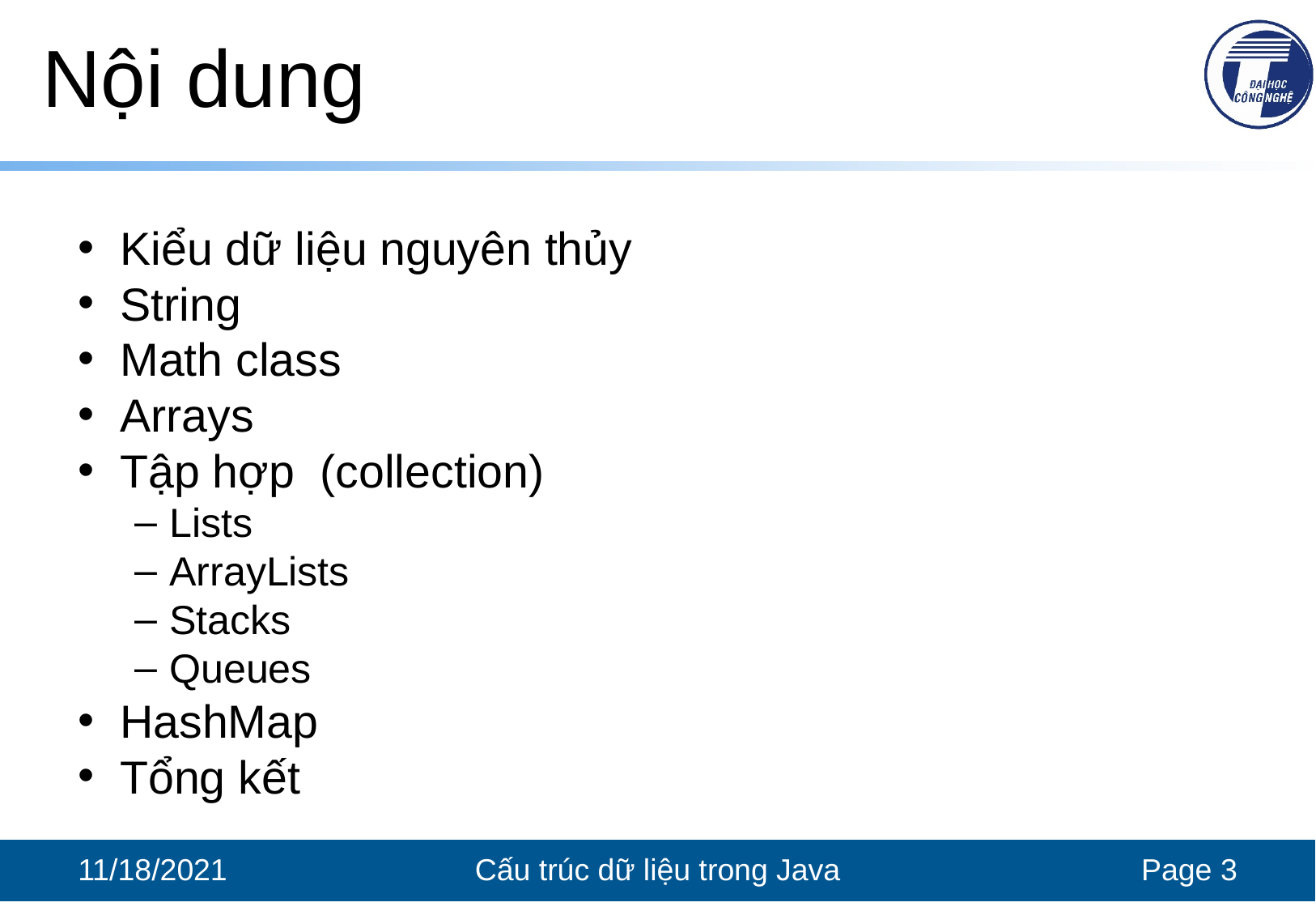

# Nội dung
Kiểu dữ liệu nguyên thủy
String
Math class
Arrays
Tập hợp  (collection)
Lists
ArrayLists
Stacks
Queues
HashMap
Tổng kết
11/18/2021
Cấu trúc dữ liệu trong Java
Page 3